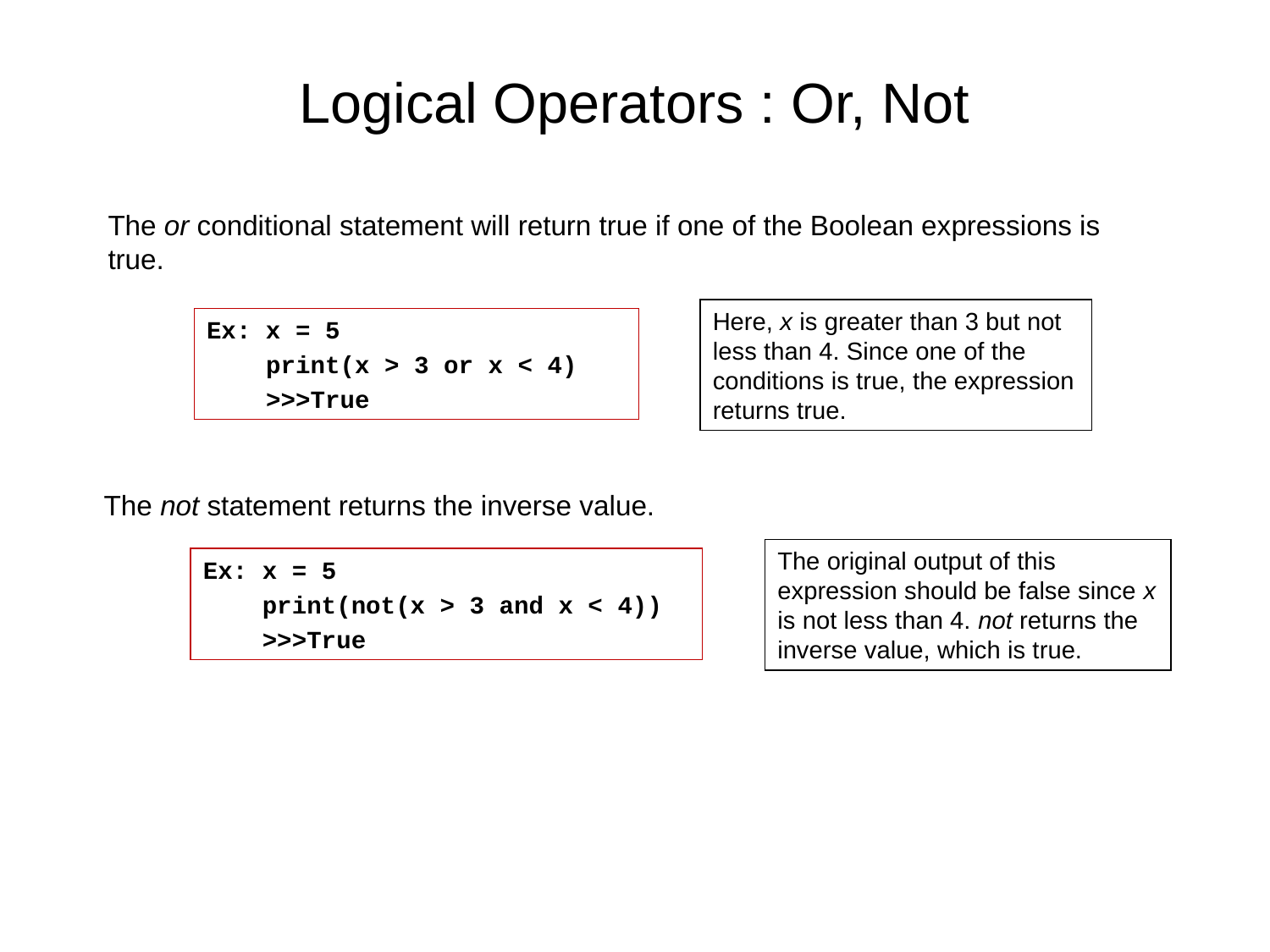

# Logical Operators : Or, Not
The or conditional statement will return true if one of the Boolean expressions is true.
Here, x is greater than 3 but not less than 4. Since one of the conditions is true, the expression returns true.
Ex: x = 5
    print(x > 3 or x < 4)
    >>>True
The not statement returns the inverse value.
The original output of this expression should be false since x is not less than 4. not returns the inverse value, which is true.
Ex: x = 5
    print(not(x > 3 and x < 4))
    >>>True